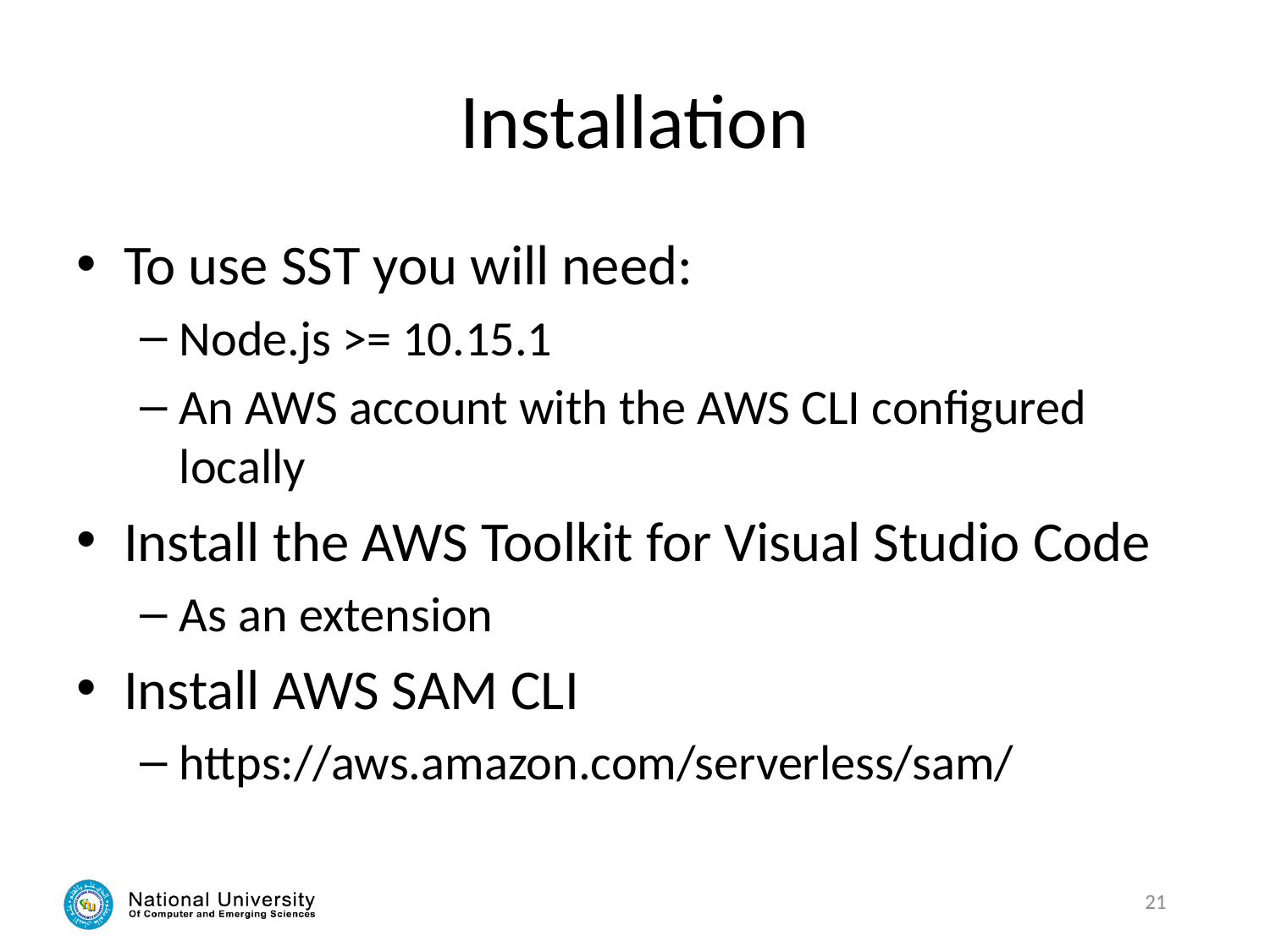

# Installation
To use SST you will need:
Node.js >= 10.15.1
An AWS account with the AWS CLI configured locally
Install the AWS Toolkit for Visual Studio Code
As an extension
Install AWS SAM CLI
https://aws.amazon.com/serverless/sam/

21